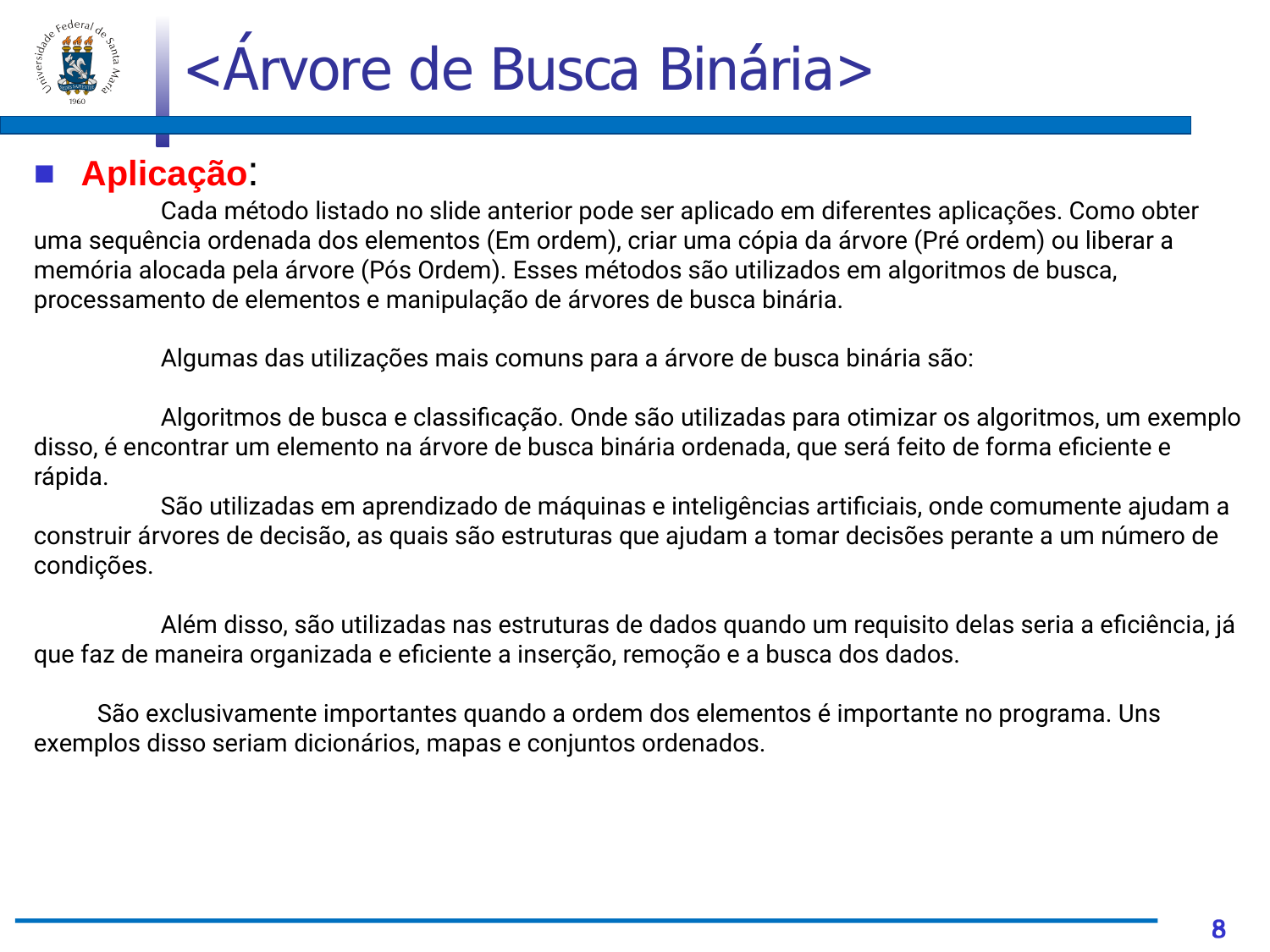

<Árvore de Busca Binária>
Aplicação:
	Cada método listado no slide anterior pode ser aplicado em diferentes aplicações. Como obter uma sequência ordenada dos elementos (Em ordem), criar uma cópia da árvore (Pré ordem) ou liberar a memória alocada pela árvore (Pós Ordem). Esses métodos são utilizados em algoritmos de busca, processamento de elementos e manipulação de árvores de busca binária.

	Algumas das utilizações mais comuns para a árvore de busca binária são:

	Algoritmos de busca e classificação. Onde são utilizadas para otimizar os algoritmos, um exemplo disso, é encontrar um elemento na árvore de busca binária ordenada, que será feito de forma eficiente e rápida.
	São utilizadas em aprendizado de máquinas e inteligências artificiais, onde comumente ajudam a construir árvores de decisão, as quais são estruturas que ajudam a tomar decisões perante a um número de condições.

	Além disso, são utilizadas nas estruturas de dados quando um requisito delas seria a eficiência, já que faz de maneira organizada e eficiente a inserção, remoção e a busca dos dados.

São exclusivamente importantes quando a ordem dos elementos é importante no programa. Uns exemplos disso seriam dicionários, mapas e conjuntos ordenados.

8